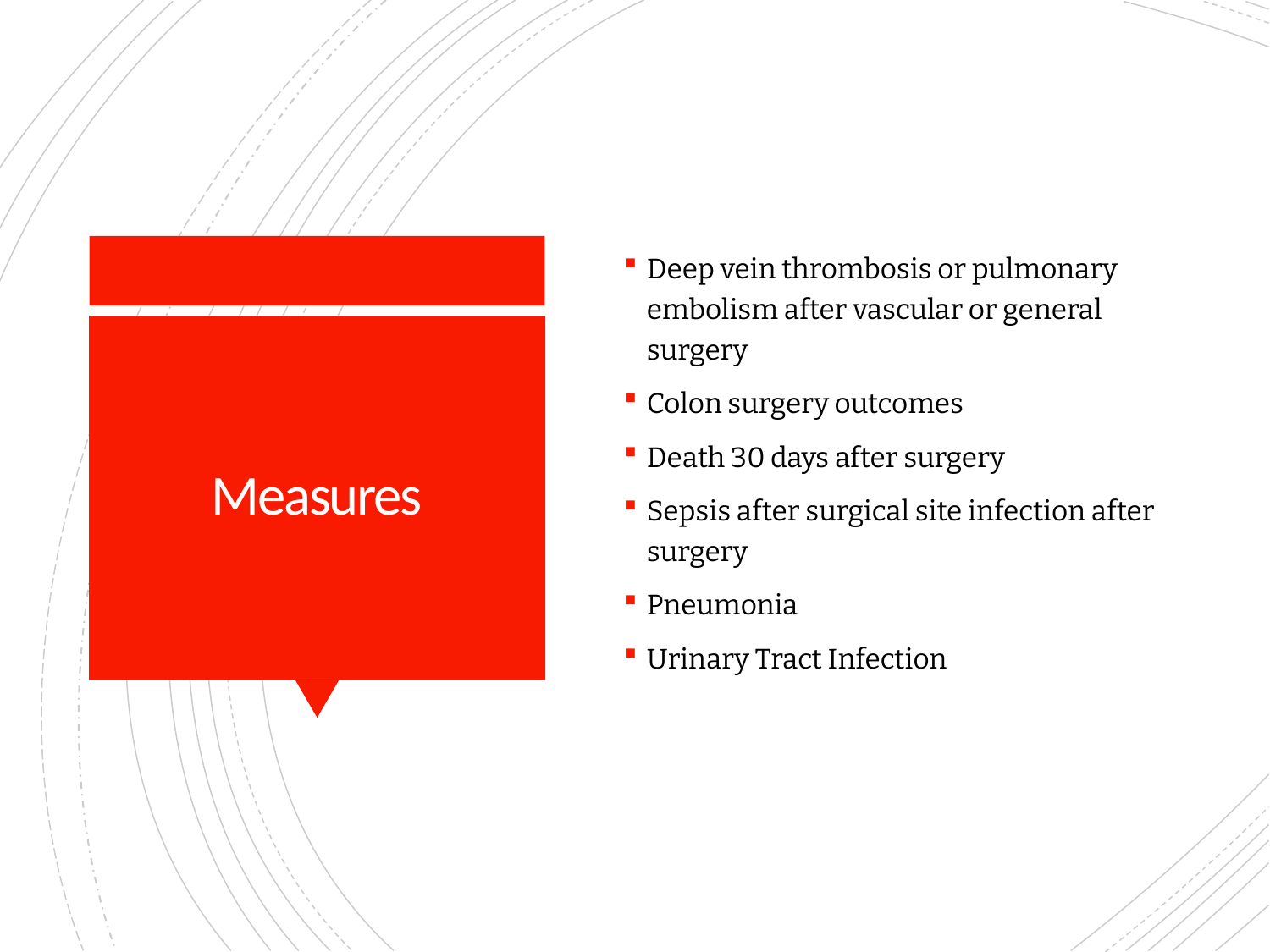

Deep vein thrombosis or pulmonary embolism after vascular or general surgery
Colon surgery outcomes
Death 30 days after surgery
Sepsis after surgical site infection after surgery
Pneumonia
Urinary Tract Infection
# Measures